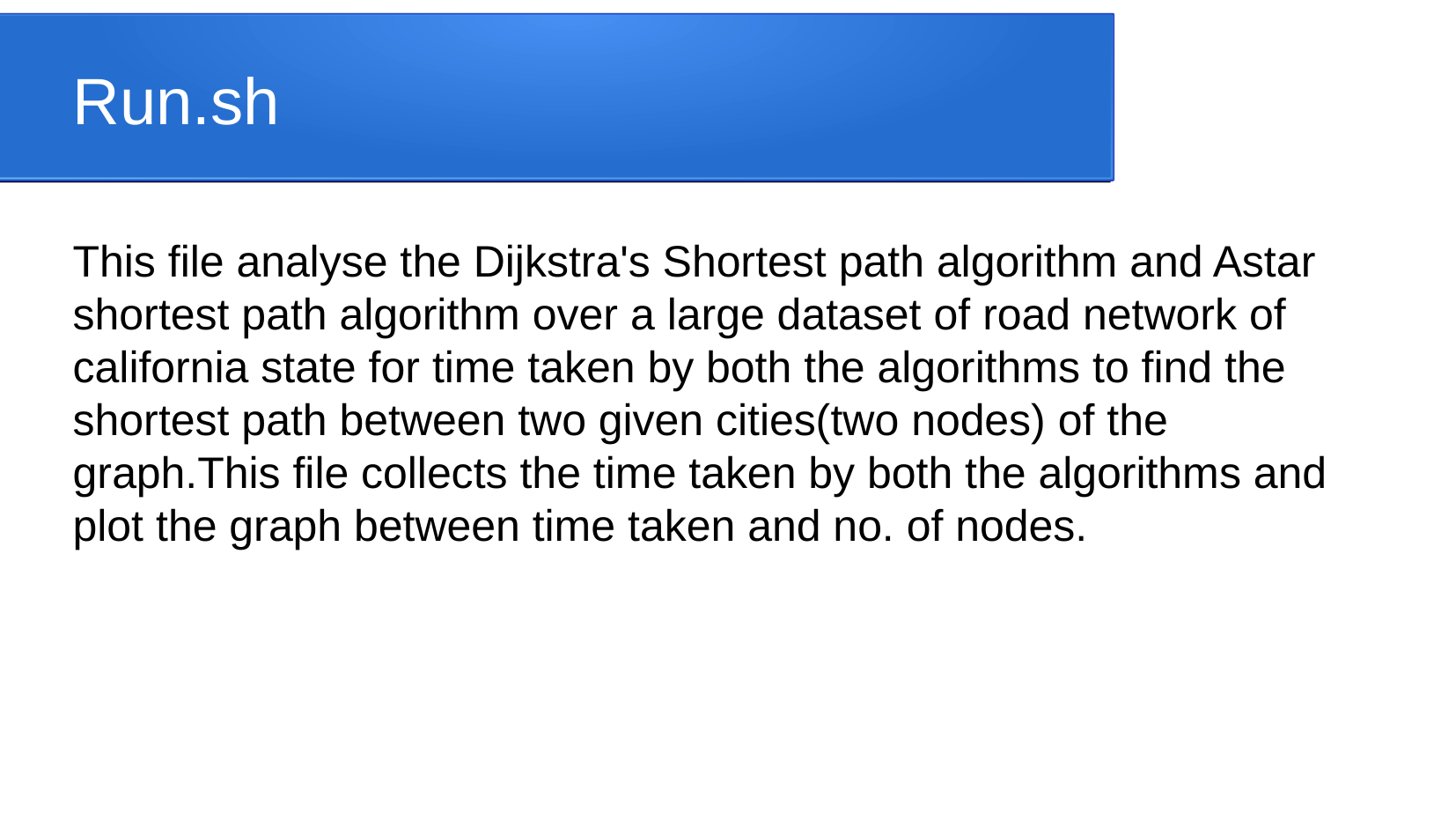

Run.sh

This file analyse the Dijkstra's Shortest path algorithm and Astar shortest path algorithm over a large dataset of road network of california state for time taken by both the algorithms to find the shortest path between two given cities(two nodes) of the graph.This file collects the time taken by both the algorithms and plot the graph between time taken and no. of nodes.